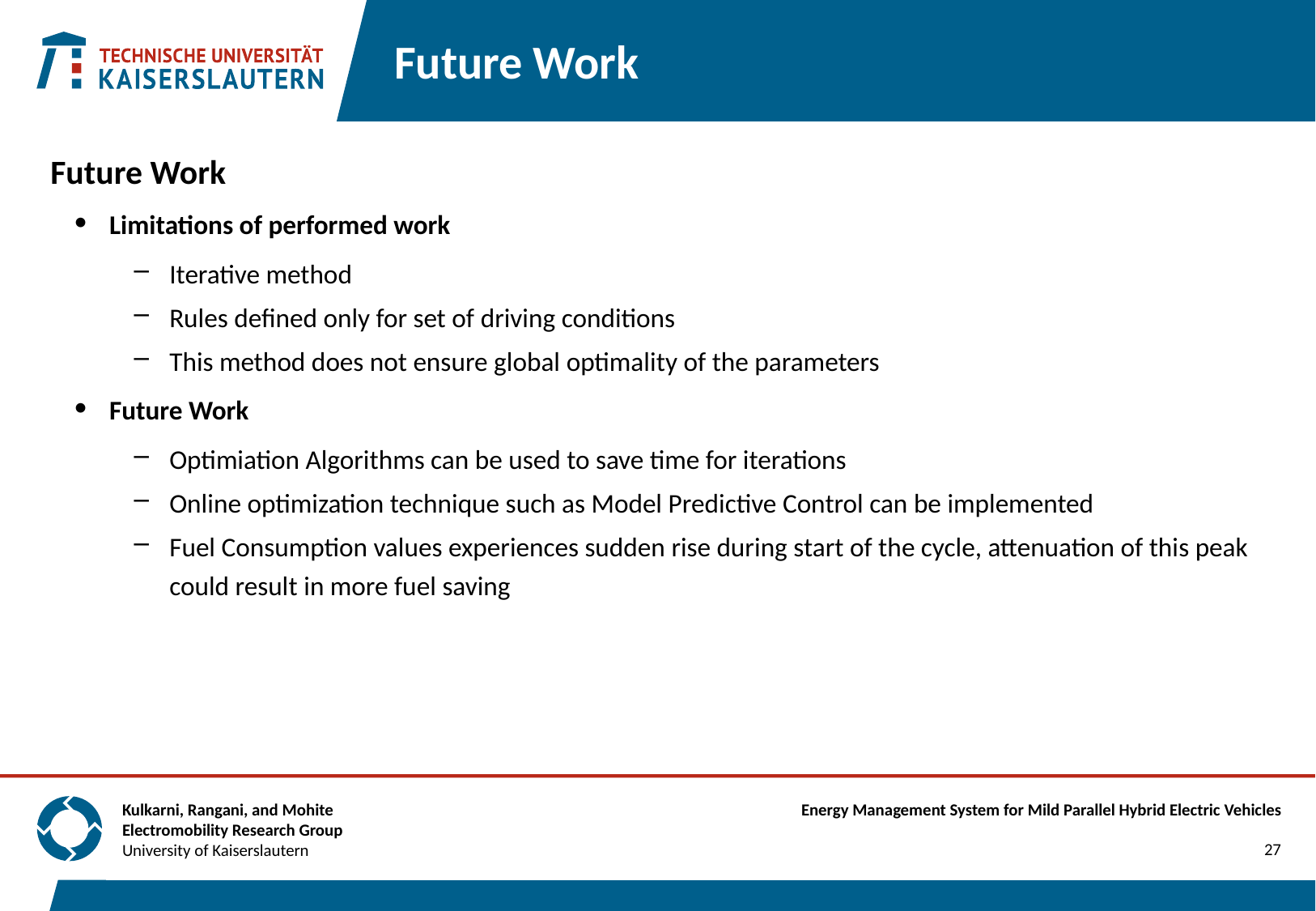

# Future Work
Future Work
Limitations of performed work
Iterative method
Rules defined only for set of driving conditions
This method does not ensure global optimality of the parameters
Future Work
Optimiation Algorithms can be used to save time for iterations
Online optimization technique such as Model Predictive Control can be implemented
Fuel Consumption values experiences sudden rise during start of the cycle, attenuation of this peak could result in more fuel saving